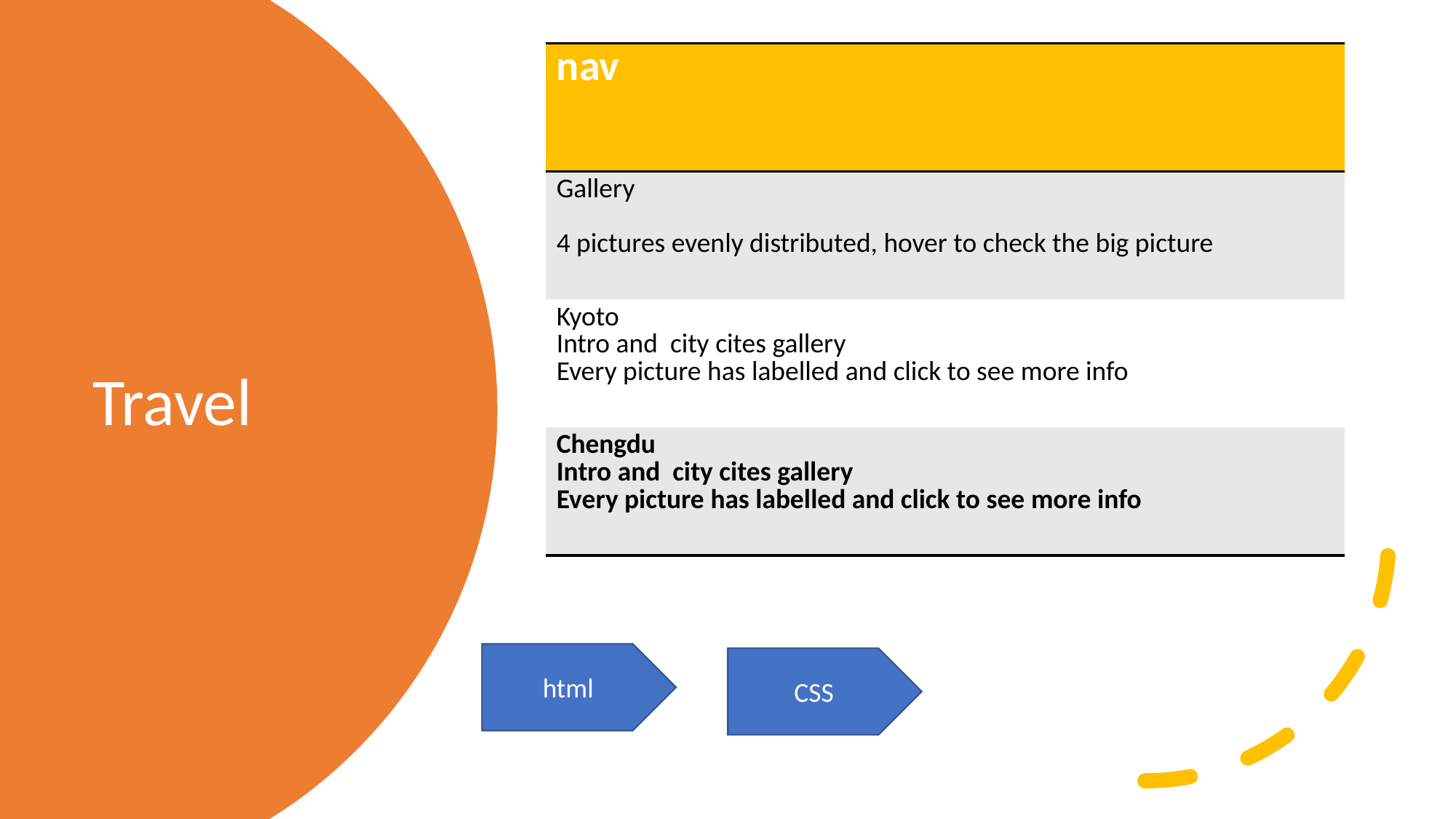

| nav |
| --- |
| Gallery 4 pictures evenly distributed, hover to check the big picture |
| Kyoto Intro and city cites gallery Every picture has labelled and click to see more info |
| Chengdu Intro and city cites gallery Every picture has labelled and click to see more info |
# Travel

html
CSS